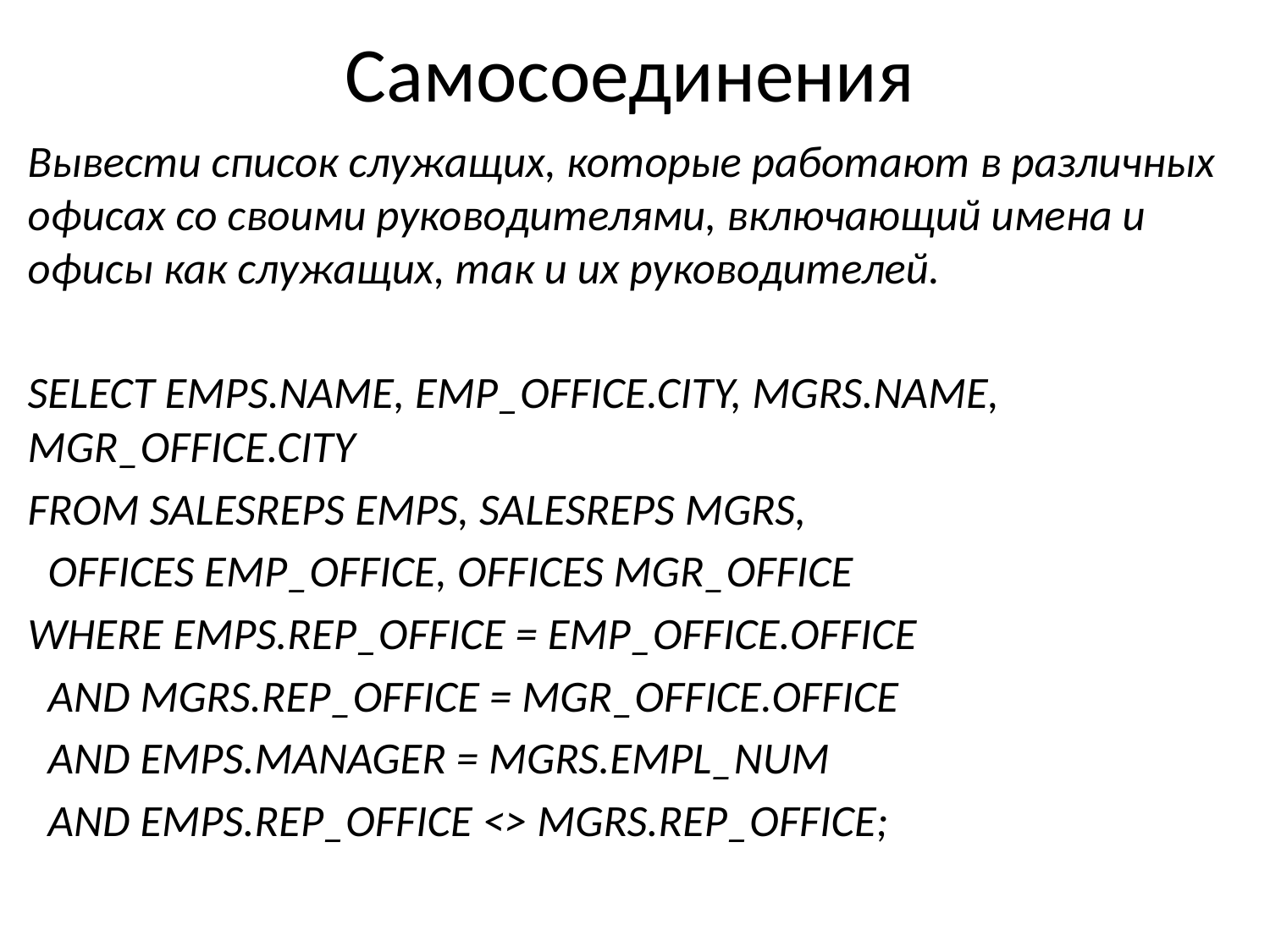

# Самосоединения
Вывести список служащих, которые работают в различных офисах со своими руководителями, включающий имена и офисы как служащих, так и их руководителей.

SELECT EMPS.NAME, EMP_OFFICE.CITY, MGRS.NAME, MGR_OFFICE.CITY
FROM SALESREPS EMPS, SALESREPS MGRS,
  OFFICES EMP_OFFICE, OFFICES MGR_OFFICE
WHERE EMPS.REP_OFFICE = EMP_OFFICE.OFFICE
  AND MGRS.REP_OFFICE = MGR_OFFICE.OFFICE
  AND EMPS.MANAGER = MGRS.EMPL_NUM
  AND EMPS.REP_OFFICE <> MGRS.REP_OFFICE;